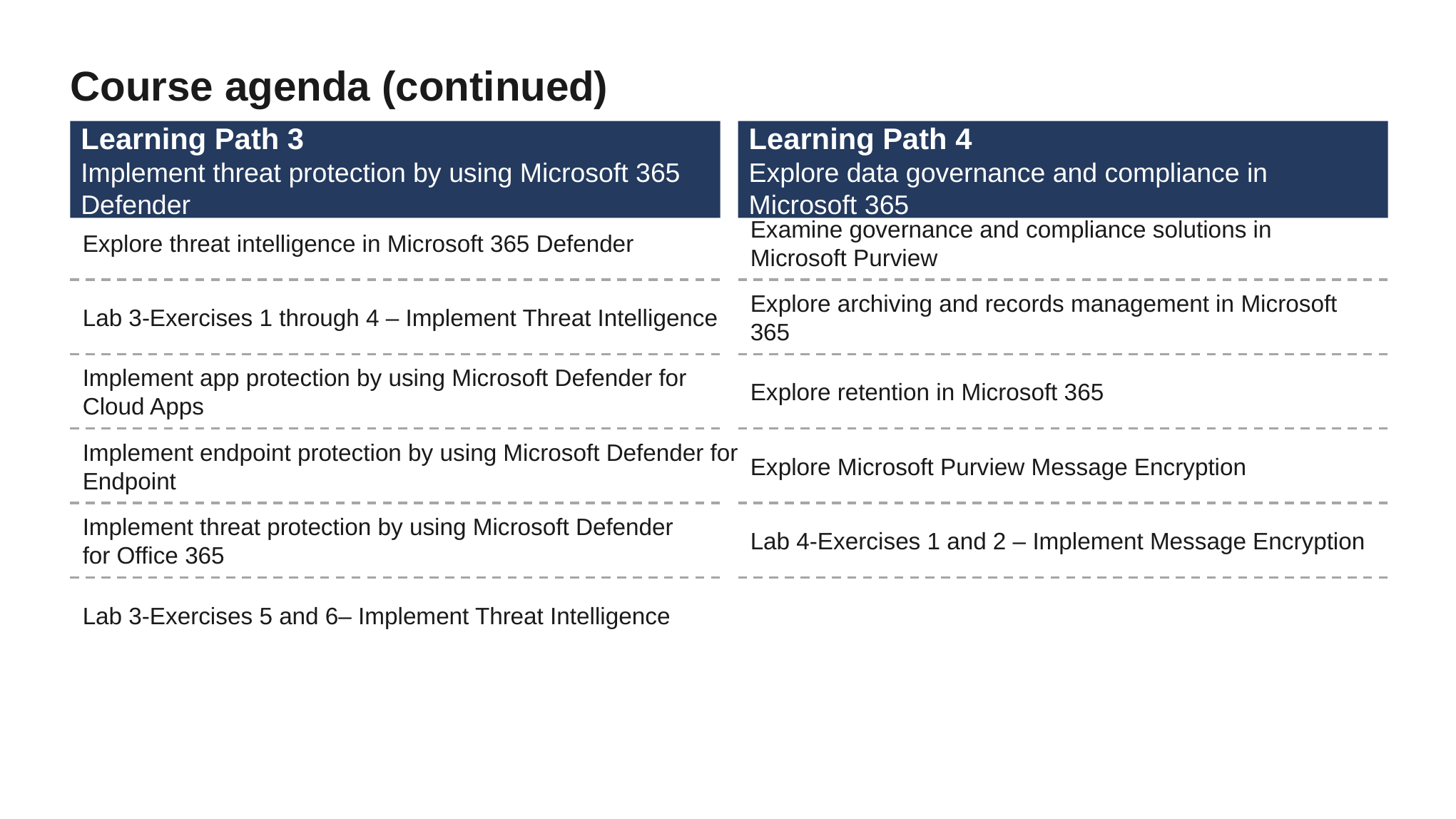

# Course agenda (continued)
Learning Path 3
Implement threat protection by using Microsoft 365 Defender
Learning Path 4
Explore data governance and compliance in Microsoft 365
Explore threat intelligence in Microsoft 365 Defender
Examine governance and compliance solutions in Microsoft Purview
Lab 3-Exercises 1 through 4 – Implement Threat Intelligence
Explore archiving and records management in Microsoft 365
Implement app protection by using Microsoft Defender for Cloud Apps
Explore retention in Microsoft 365
Implement endpoint protection by using Microsoft Defender for Endpoint
Explore Microsoft Purview Message Encryption
Implement threat protection by using Microsoft Defender for Office 365
Lab 4-Exercises 1 and 2 – Implement Message Encryption
Lab 3-Exercises 5 and 6– Implement Threat Intelligence